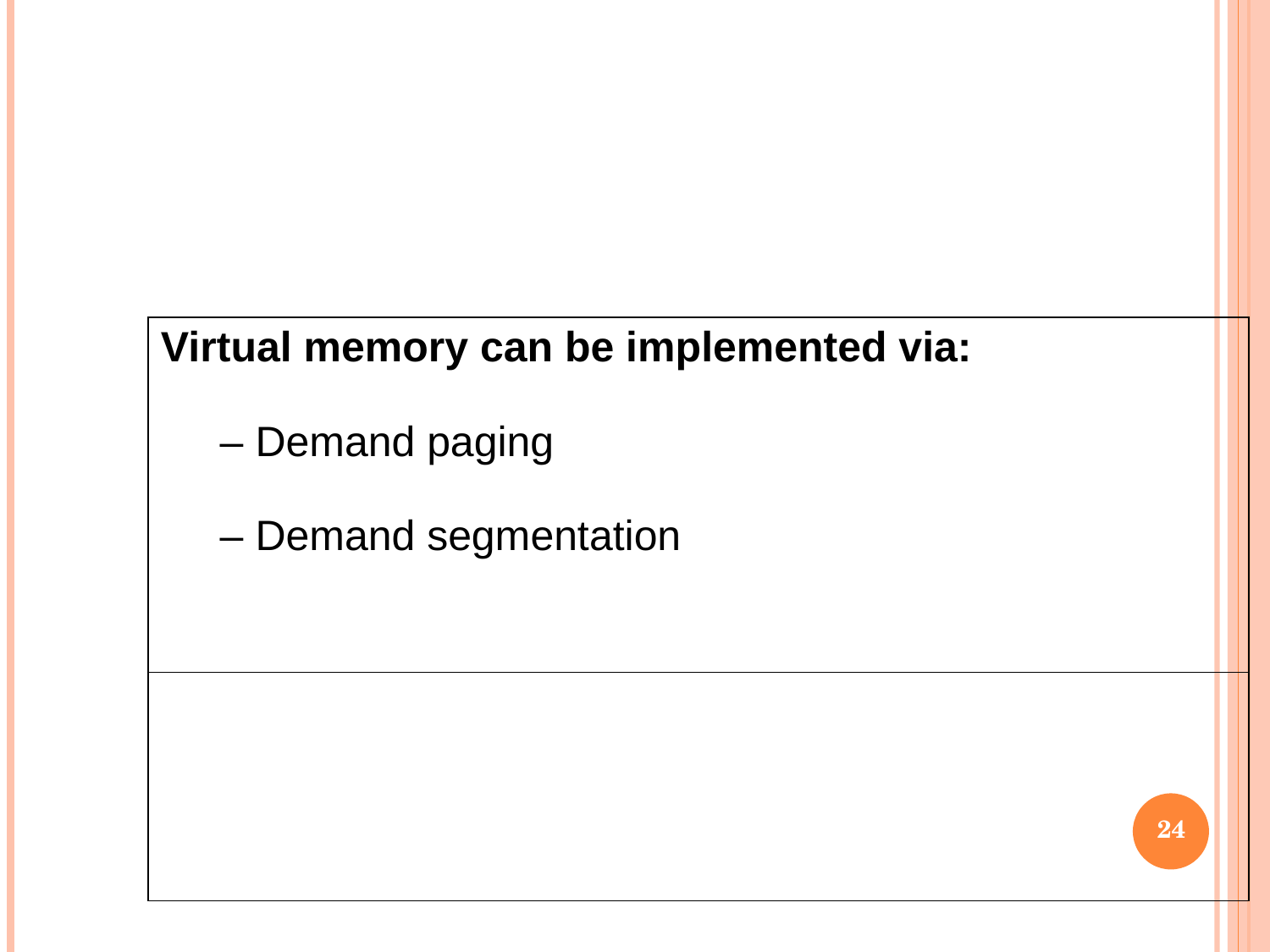

| Virtual memory can be implemented via: – Demand paging – Demand segmentation |
| --- |
|  |
24